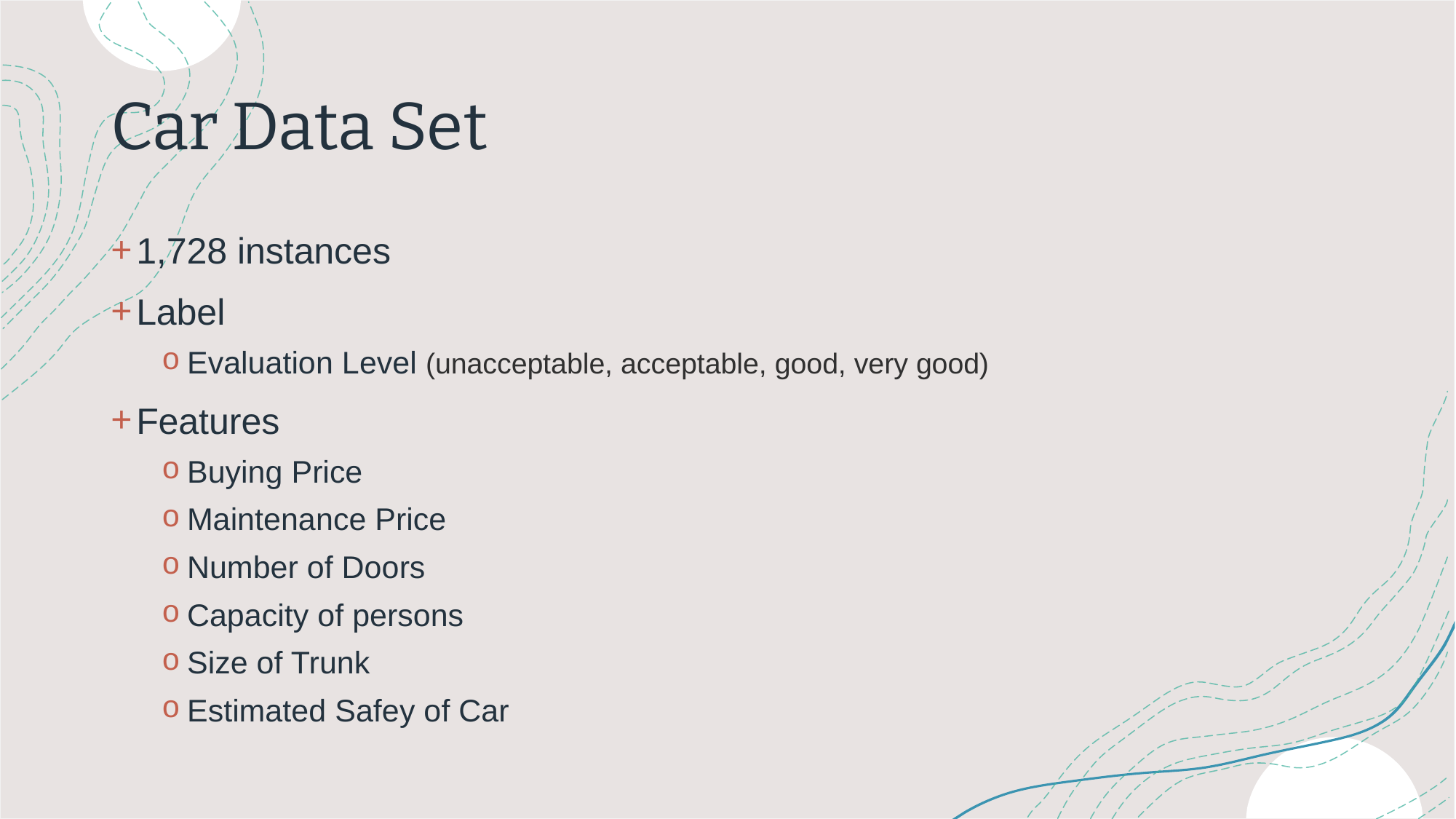

# Car Data Set
1,728 instances
Label
Evaluation Level (unacceptable, acceptable, good, very good)
Features
Buying Price
Maintenance Price
Number of Doors
Capacity of persons
Size of Trunk
Estimated Safey of Car